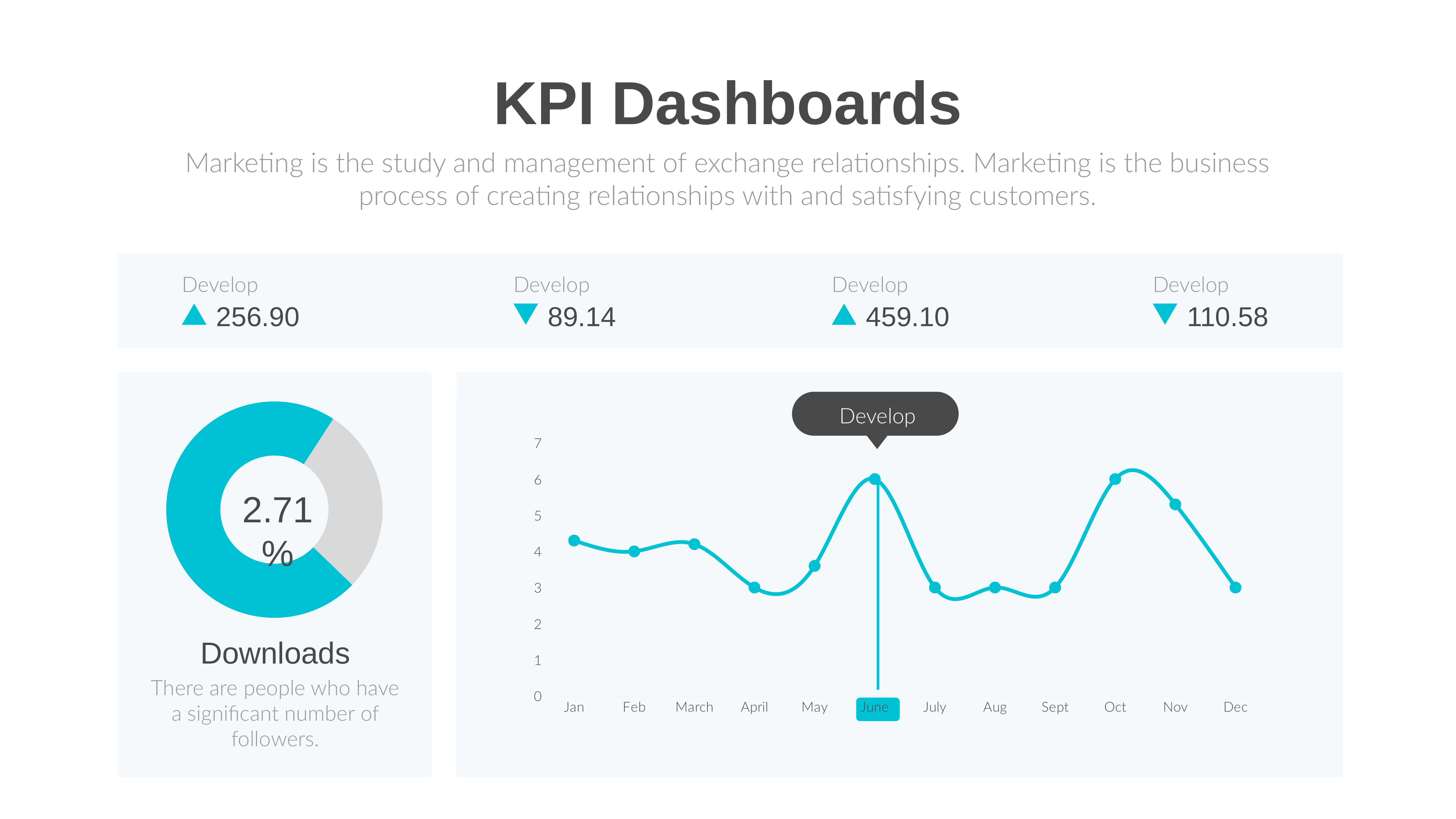

KPI Dashboards
Marketing is the study and management of exchange relationships. Marketing is the business process of creating relationships with and satisfying customers.

Develop
256.90
Develop
89.14
Develop
459.10
Develop
110.58

Develop

### Chart

| Category | Sales |
|---|---|
| 1st Qtr | 8.2 |
| 2nd Qtr | 3.2 |
2.71%

### Chart

| Category | Series 1 |
|---|---|
| Jan | 4.3 |
| Feb | 4.0 |
| March | 4.2 |
| April | 3.0 |
| May | 3.6 |
| June | 6.0 |
| July | 3.0 |
| Aug | 3.0 |
| Sept | 3.0 |
| Oct | 6.0 |
| Nov | 5.3 |
| Dec | 3.0 |
Downloads
There are people who have a significant number of followers.